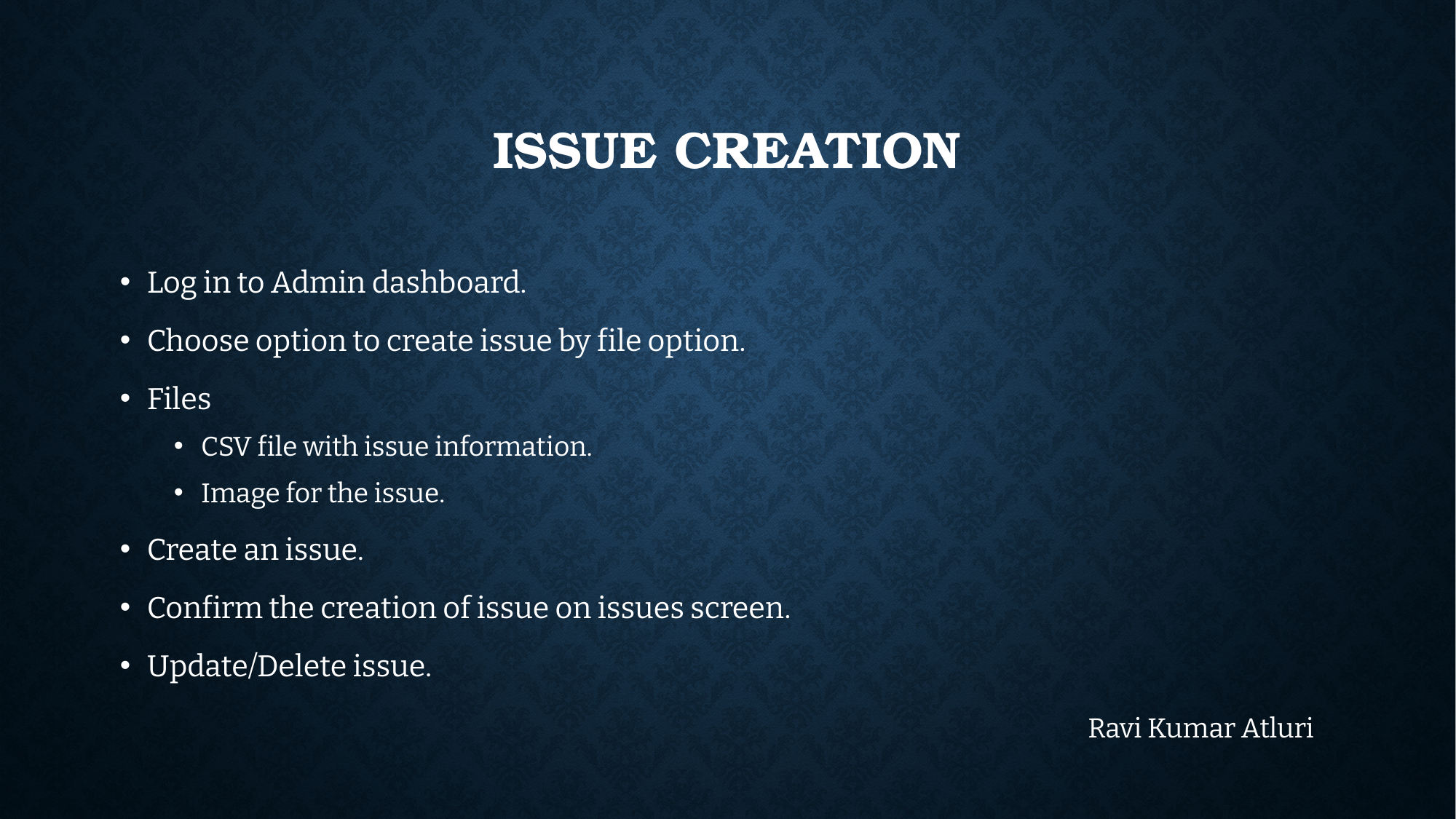

# Issue Creation
Log in to Admin dashboard.
Choose option to create issue by file option.
Files
CSV file with issue information.
Image for the issue.
Create an issue.
Confirm the creation of issue on issues screen.
Update/Delete issue.

Ravi Kumar Atluri